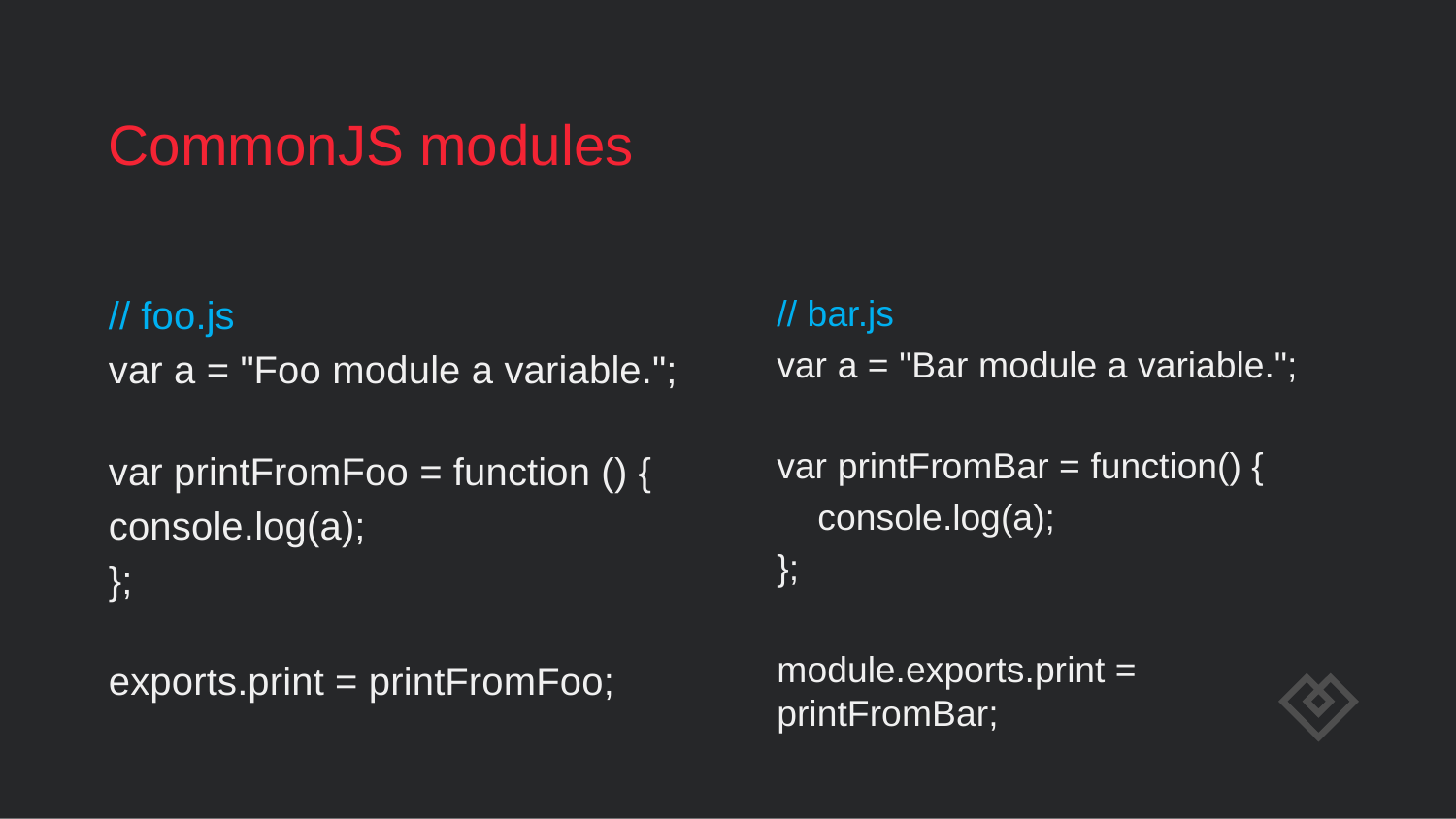

# CommonJS modules
// foo.js
var a = "Foo module a variable.";
var printFromFoo = function () {
console.log(a);
};
exports.print = printFromFoo;

// bar.js
var a = "Bar module a variable.";

var printFromBar = function() {
    console.log(a);
};

module.exports.print = printFromBar;